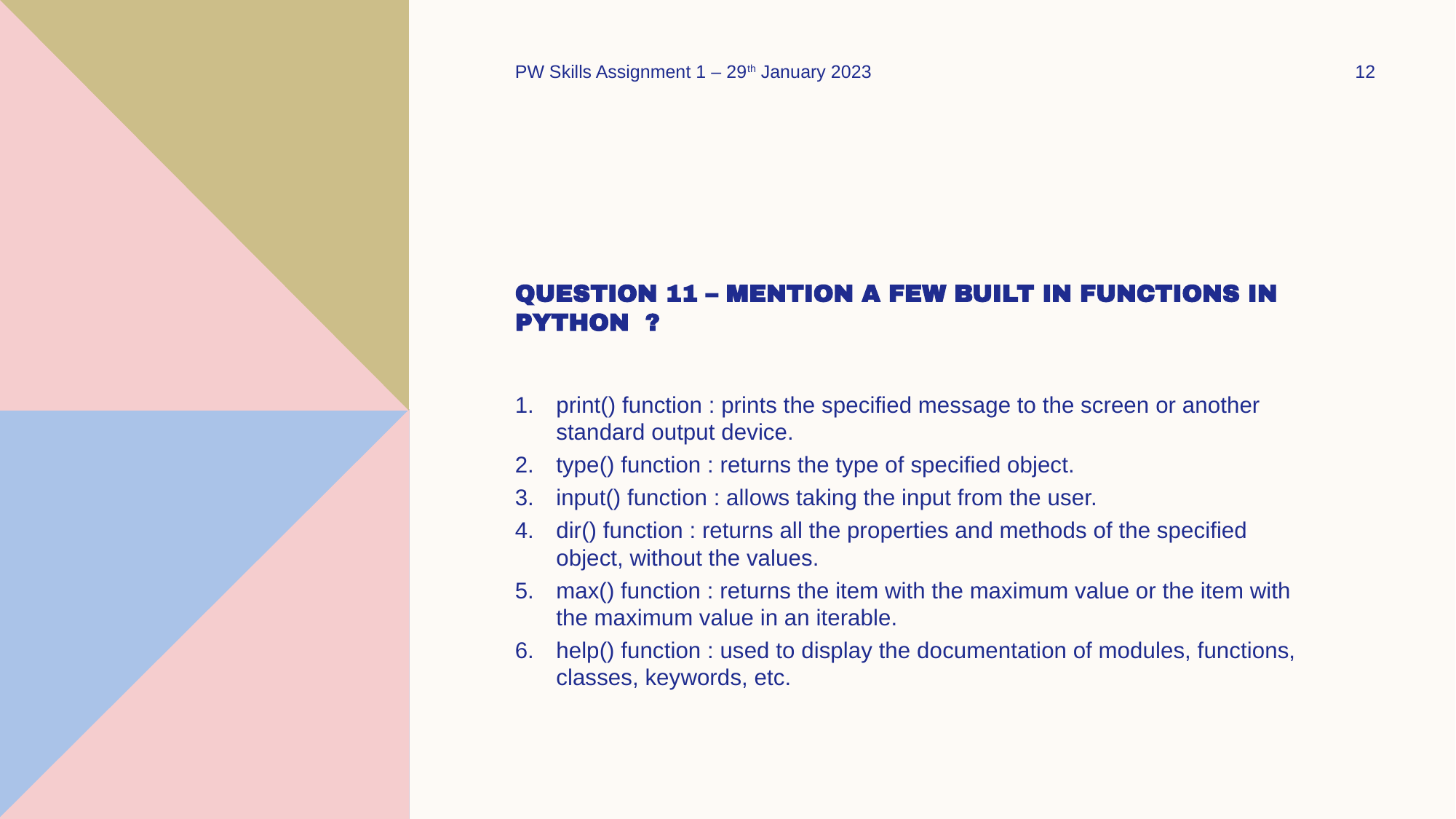

PW Skills Assignment 1 – 29th January 2023
12
# Question 11 – mention a few built in functions in python  ?
print() function : prints the specified message to the screen or another standard output device.
type() function : returns the type of specified object.
input() function : allows taking the input from the user.
dir() function : returns all the properties and methods of the specified object, without the values.
max() function : returns the item with the maximum value or the item with the maximum value in an iterable.
help() function : used to display the documentation of modules, functions, classes, keywords, etc.